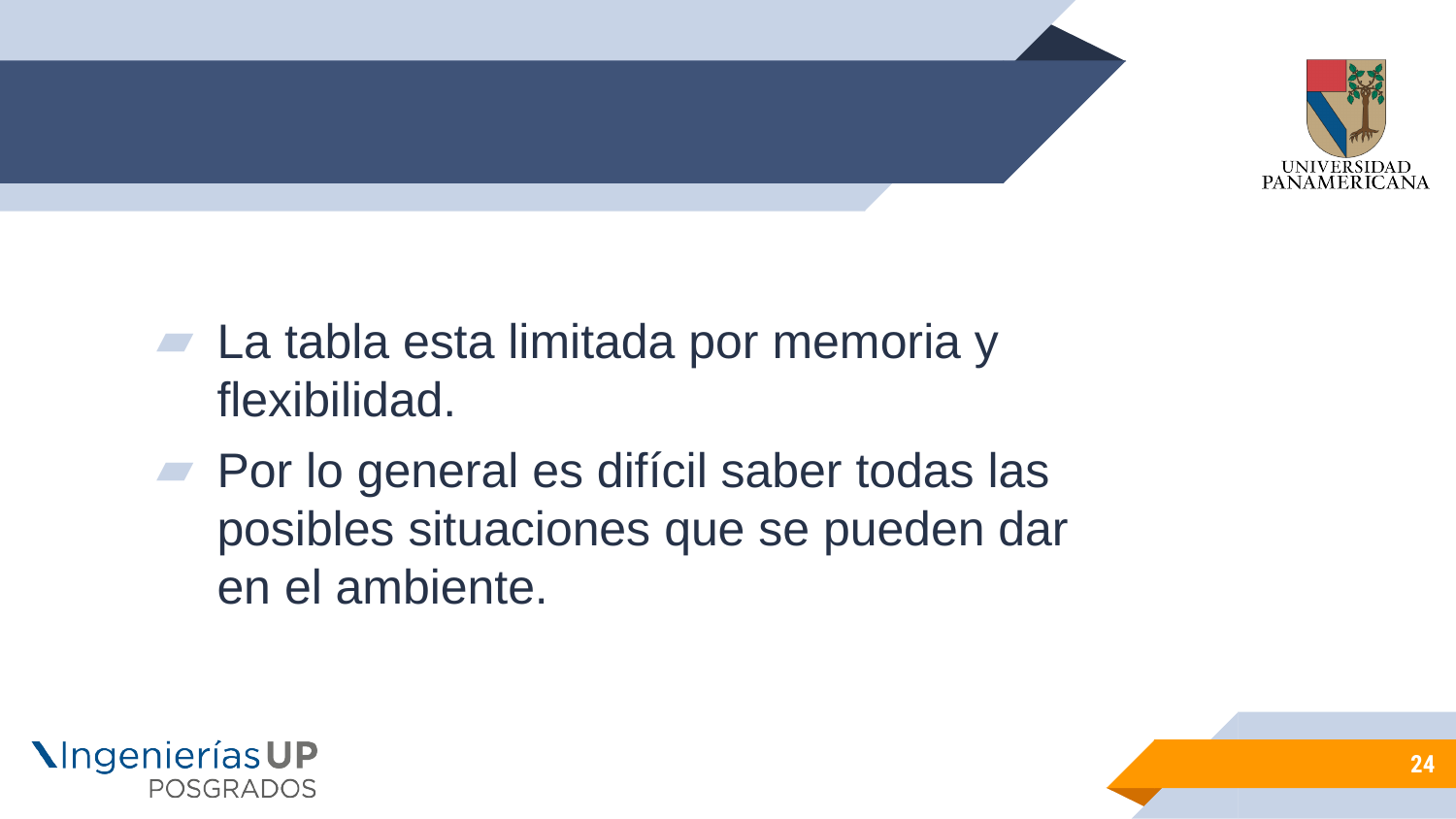

#
La tabla esta limitada por memoria y flexibilidad.
Por lo general es difícil saber todas las posibles situaciones que se pueden dar en el ambiente.
24